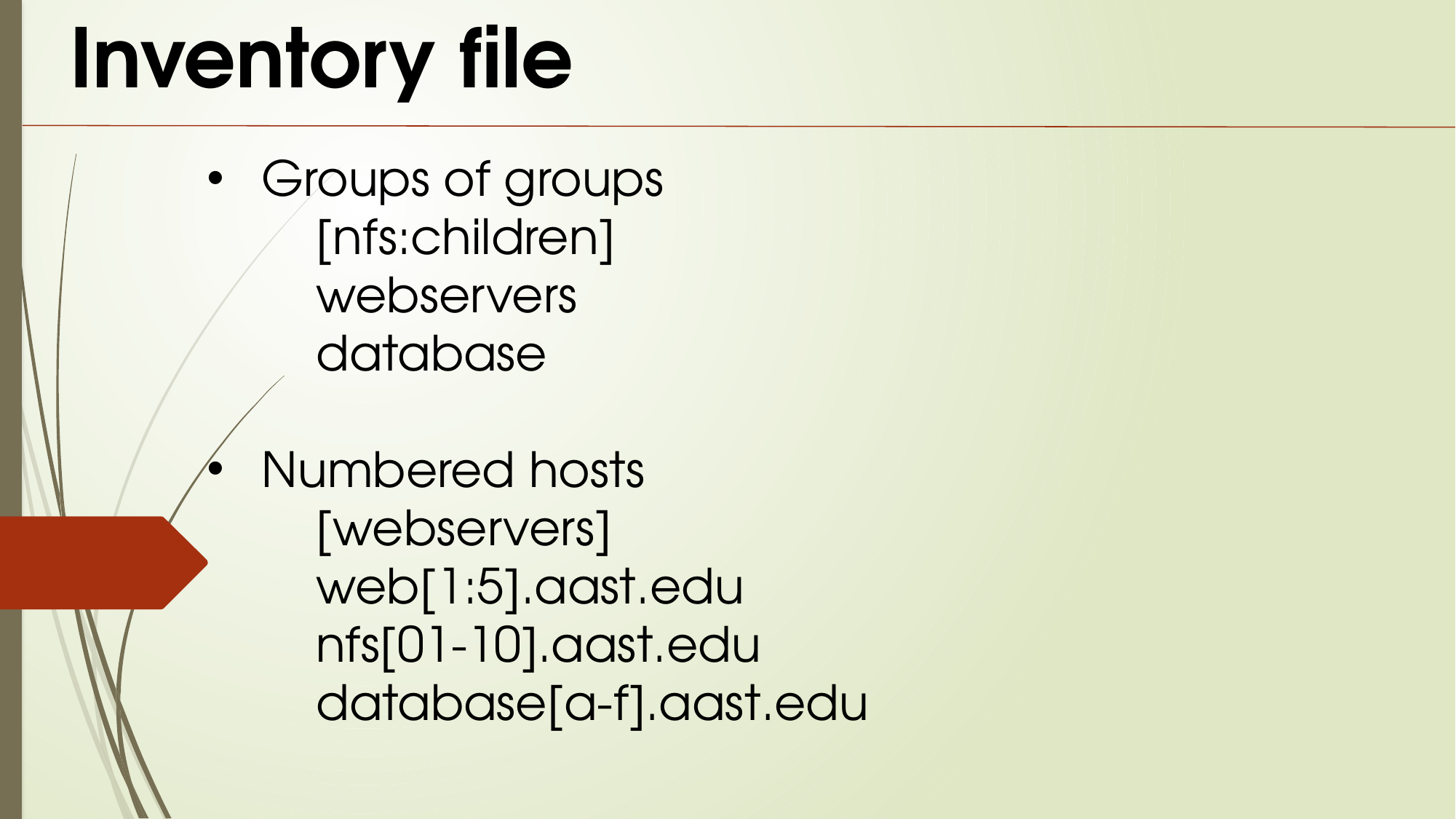

Inventory file
Groups of groups
[nfs:children]
webservers
database

Numbered hosts
[webservers]
web[1:5].aast.edu
nfs[01-10].aast.edu
database[a-f].aast.edu